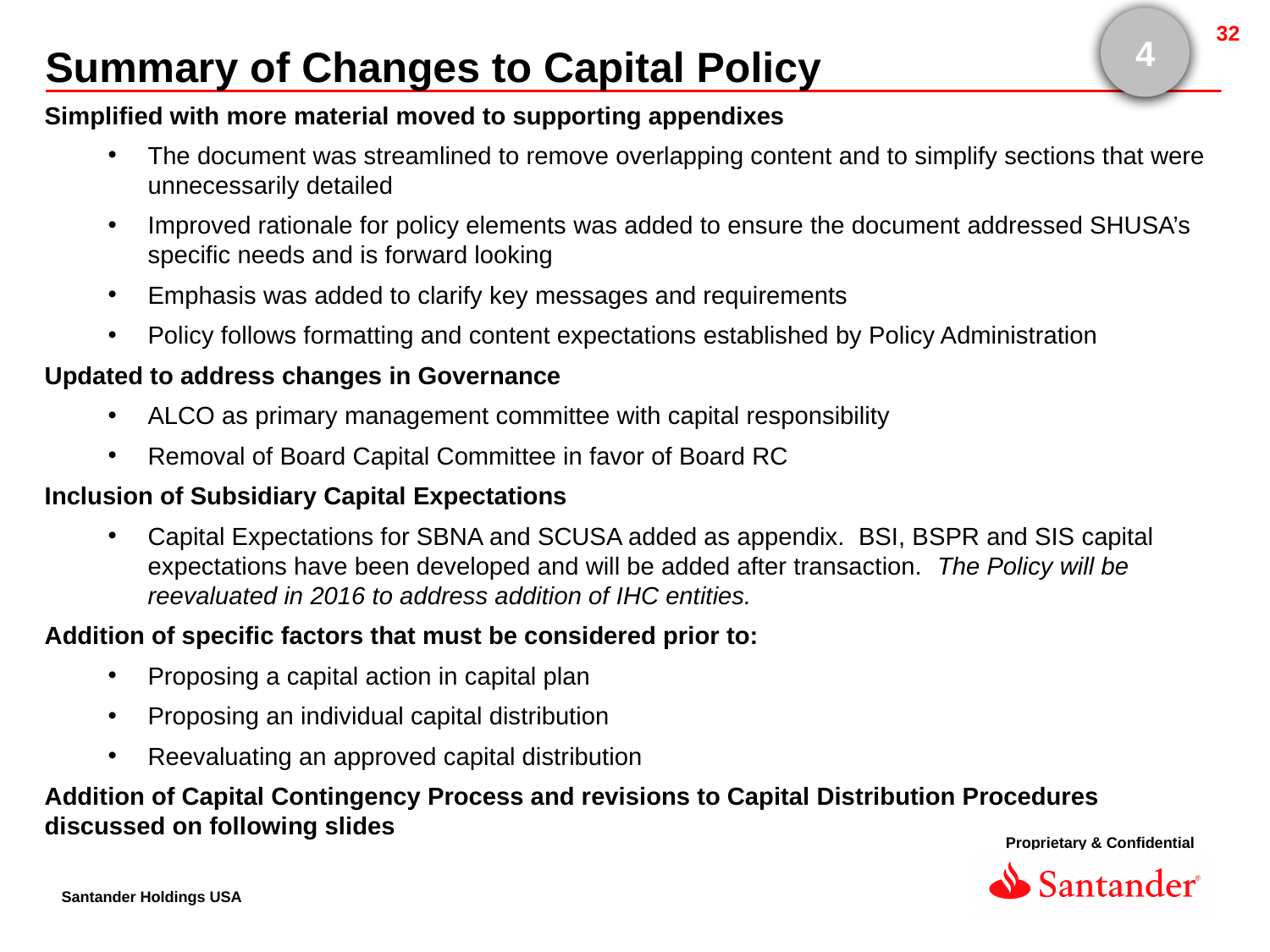

4
Summary of Changes to Capital Policy
Simplified with more material moved to supporting appendixes
The document was streamlined to remove overlapping content and to simplify sections that were unnecessarily detailed
Improved rationale for policy elements was added to ensure the document addressed SHUSA’s specific needs and is forward looking
Emphasis was added to clarify key messages and requirements
Policy follows formatting and content expectations established by Policy Administration
Updated to address changes in Governance
ALCO as primary management committee with capital responsibility
Removal of Board Capital Committee in favor of Board RC
Inclusion of Subsidiary Capital Expectations
Capital Expectations for SBNA and SCUSA added as appendix.  BSI, BSPR and SIS capital expectations have been developed and will be added after transaction.  The Policy will be reevaluated in 2016 to address addition of IHC entities.
Addition of specific factors that must be considered prior to:
Proposing a capital action in capital plan
Proposing an individual capital distribution
Reevaluating an approved capital distribution
Addition of Capital Contingency Process and revisions to Capital Distribution Procedures discussed on following slides